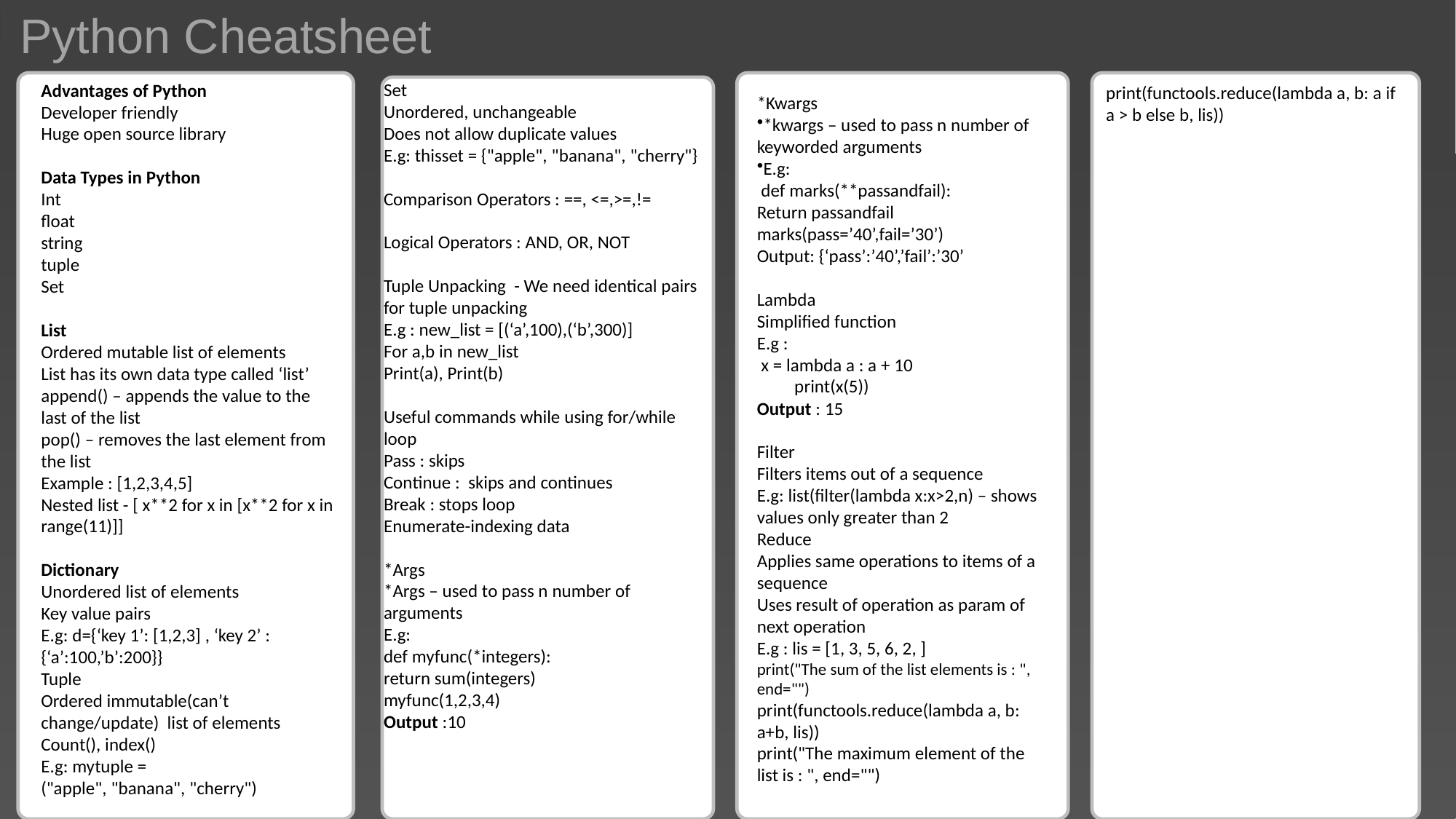

Python Cheatsheet

# Slide 5
print(functools.reduce(lambda a, b: a if a > b else b, lis))
Set
Unordered, unchangeable
Does not allow duplicate values
E.g: thisset = {"apple", "banana", "cherry"}

Comparison Operators : ==, <=,>=,!=

Logical Operators : AND, OR, NOT

Tuple Unpacking  - We need identical pairs for tuple unpacking
E.g : new_list = [(‘a’,100),(‘b’,300)]
For a,b in new_list
Print(a), Print(b)

Useful commands while using for/while loop
Pass : skips
Continue :  skips and continues
Break : stops loop
Enumerate-indexing data

*Args
*Args – used to pass n number of arguments
E.g:
def myfunc(*integers):
return sum(integers)
myfunc(1,2,3,4)
Output :10

Advantages of Python
Developer friendly
Huge open source library

Data Types in Python
Int
float
string
tuple
Set

List
Ordered mutable list of elements
List has its own data type called ‘list’
append() – appends the value to the last of the list
pop() – removes the last element from the list
Example : [1,2,3,4,5]
Nested list - [ x**2 for x in [x**2 for x in range(11)]]

Dictionary
Unordered list of elements
Key value pairs
E.g: d={‘key 1’: [1,2,3] , ‘key 2’ : {‘a’:100,’b’:200}}
Tuple
Ordered immutable(can’t change/update)  list of elements
Count(), index()
E.g: mytuple = ("apple", "banana", "cherry")

*Kwargs
*kwargs – used to pass n number of keyworded arguments
E.g:
 def marks(**passandfail):
Return passandfail
marks(pass=’40’,fail=’30’)
Output: {‘pass’:’40’,’fail’:’30’

Lambda
Simplified function
E.g :
 x = lambda a : a + 10
         print(x(5))
Output : 15

Filter
Filters items out of a sequence
E.g: list(filter(lambda x:x>2,n) – shows values only greater than 2
Reduce
Applies same operations to items of a sequence
Uses result of operation as param of next operation
E.g : lis = [1, 3, 5, 6, 2, ]
print("The sum of the list elements is : ", end="")
print(functools.reduce(lambda a, b: a+b, lis))
print("The maximum element of the list is : ", end="")